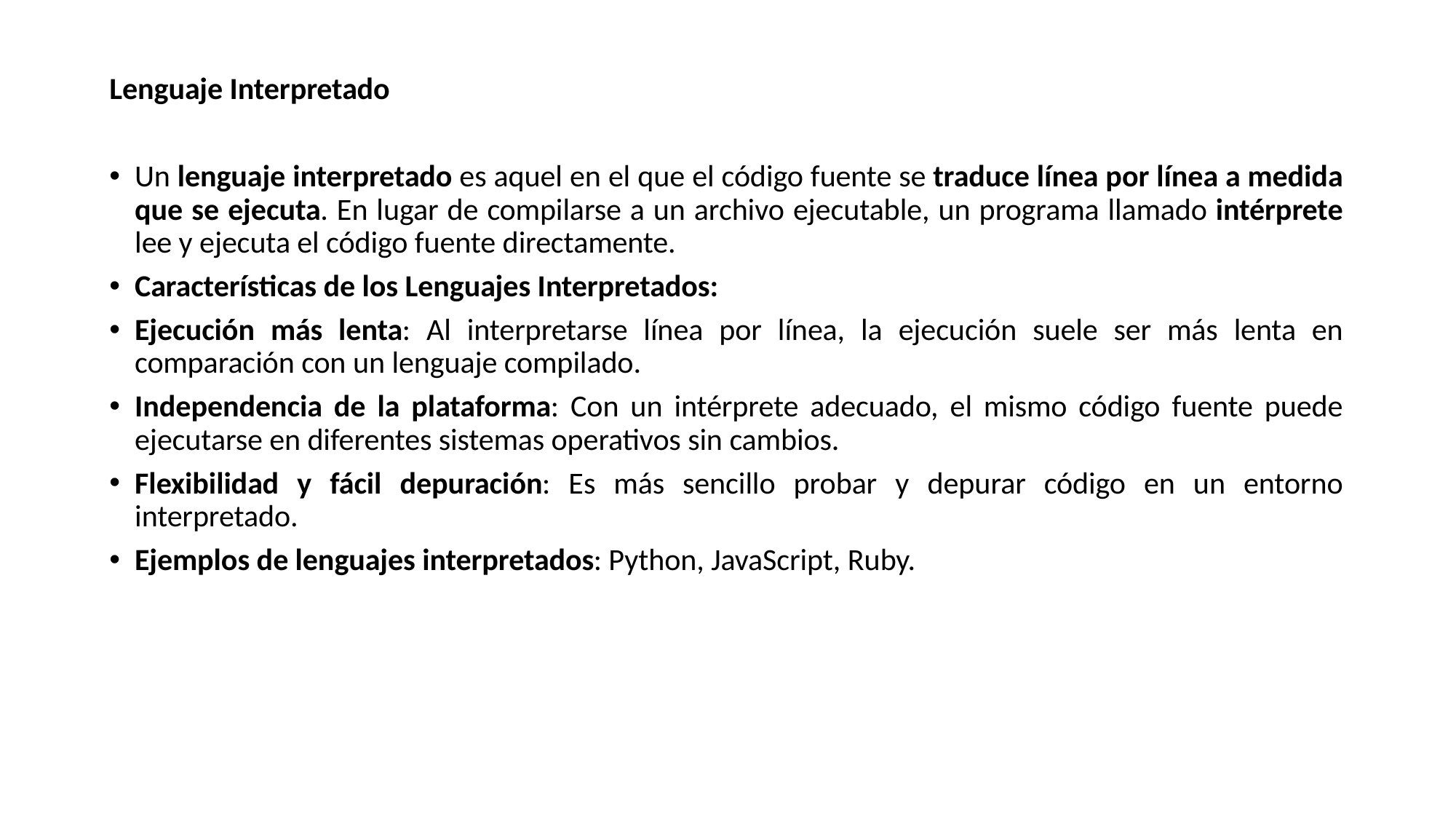

Lenguaje Interpretado

Un lenguaje interpretado es aquel en el que el código fuente se traduce línea por línea a medida que se ejecuta. En lugar de compilarse a un archivo ejecutable, un programa llamado intérprete lee y ejecuta el código fuente directamente.
Características de los Lenguajes Interpretados:
Ejecución más lenta: Al interpretarse línea por línea, la ejecución suele ser más lenta en comparación con un lenguaje compilado.
Independencia de la plataforma: Con un intérprete adecuado, el mismo código fuente puede ejecutarse en diferentes sistemas operativos sin cambios.
Flexibilidad y fácil depuración: Es más sencillo probar y depurar código en un entorno interpretado.
Ejemplos de lenguajes interpretados: Python, JavaScript, Ruby.